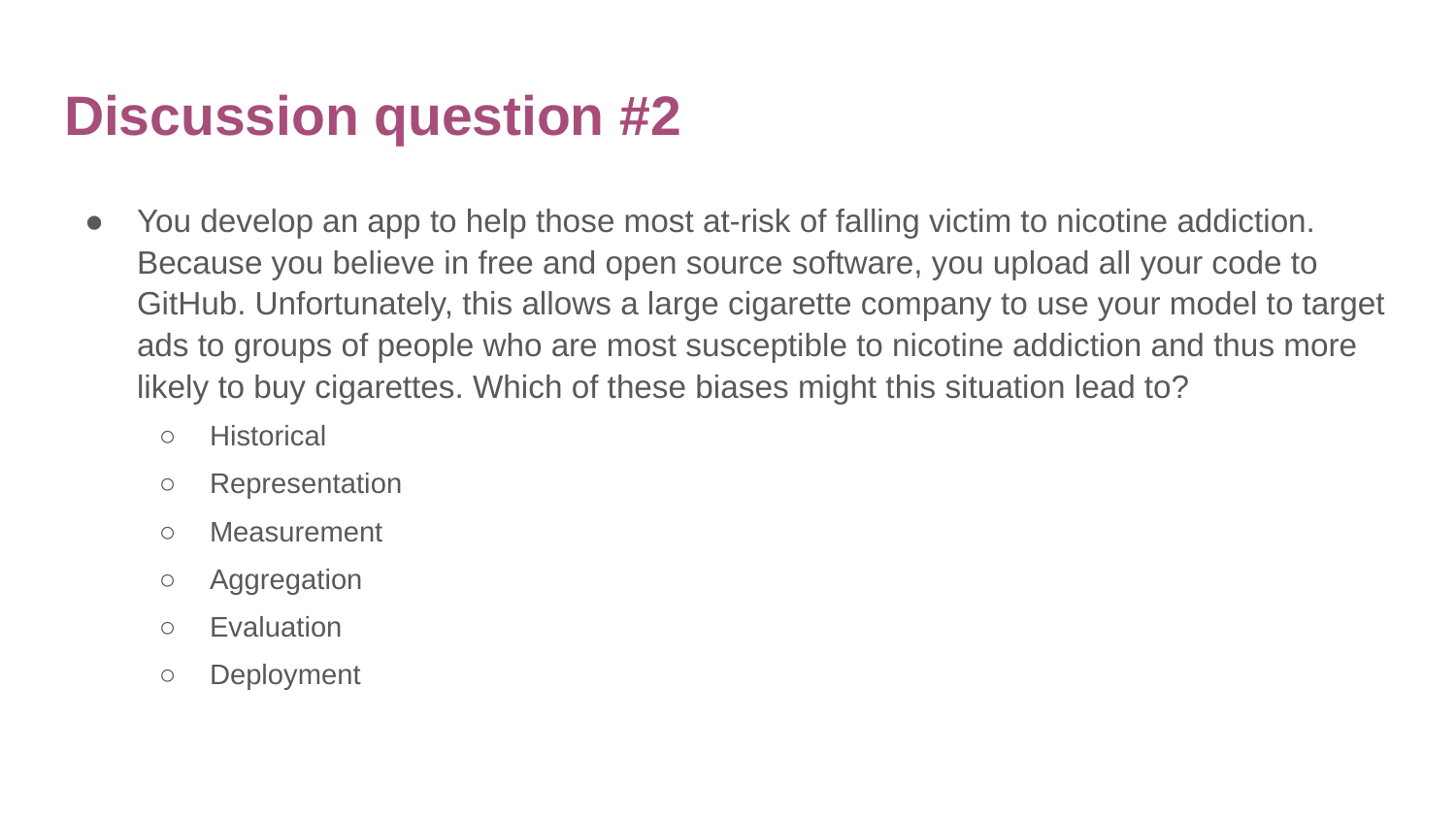

# Discussion question #2
You develop an app to help those most at-risk of falling victim to nicotine addiction. Because you believe in free and open source software, you upload all your code to GitHub. Unfortunately, this allows a large cigarette company to use your model to target ads to groups of people who are most susceptible to nicotine addiction and thus more likely to buy cigarettes. Which of these biases might this situation lead to?
Historical
Representation
Measurement
Aggregation
Evaluation
Deployment